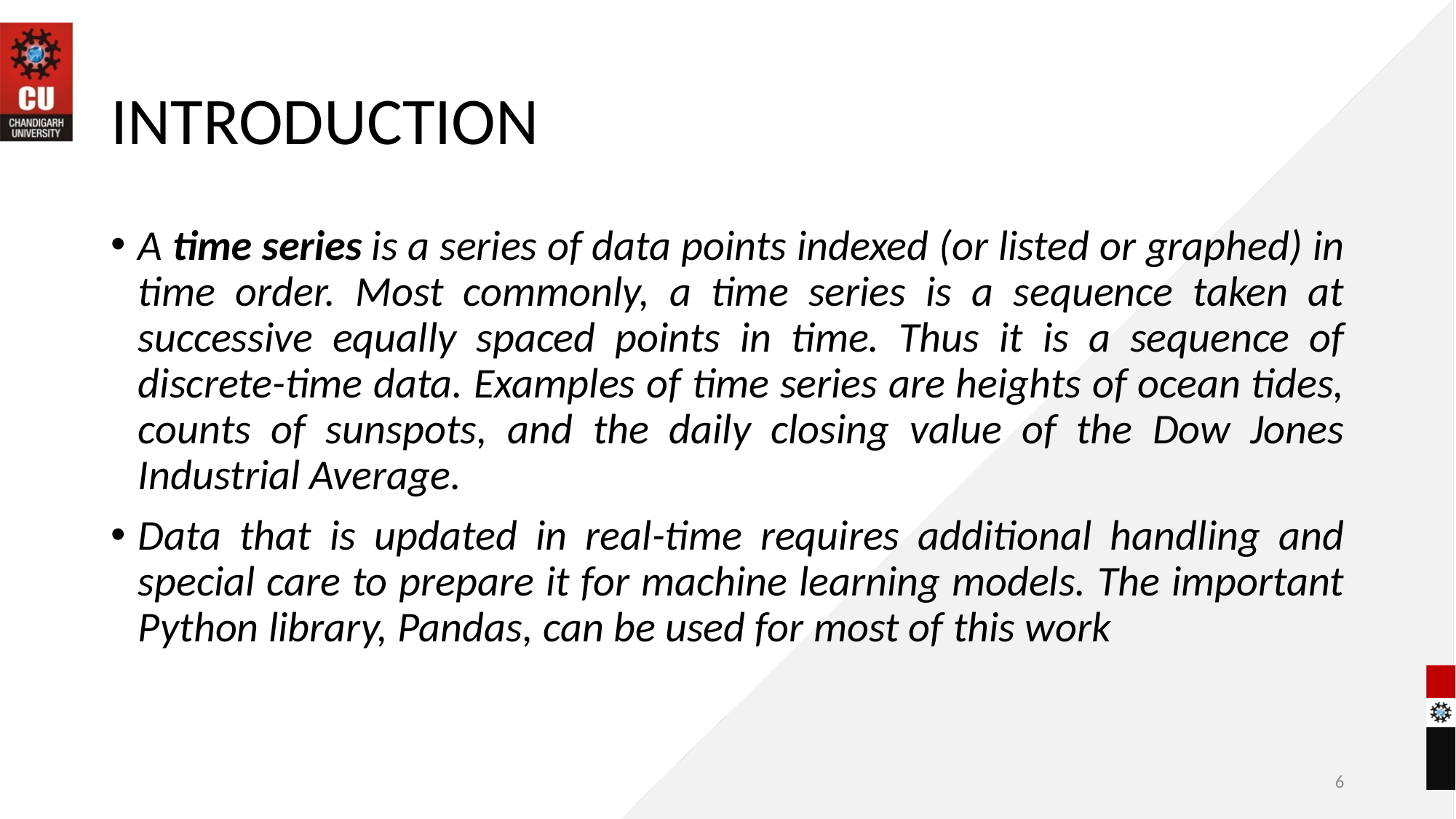

# INTRODUCTION
A time series is a series of data points indexed (or listed or graphed) in time order. Most commonly, a time series is a sequence taken at successive equally spaced points in time. Thus it is a sequence of discrete-time data. Examples of time series are heights of ocean tides, counts of sunspots, and the daily closing value of the Dow Jones Industrial Average.
Data that is updated in real-time requires additional handling and special care to prepare it for machine learning models. The important Python library, Pandas, can be used for most of this work
6